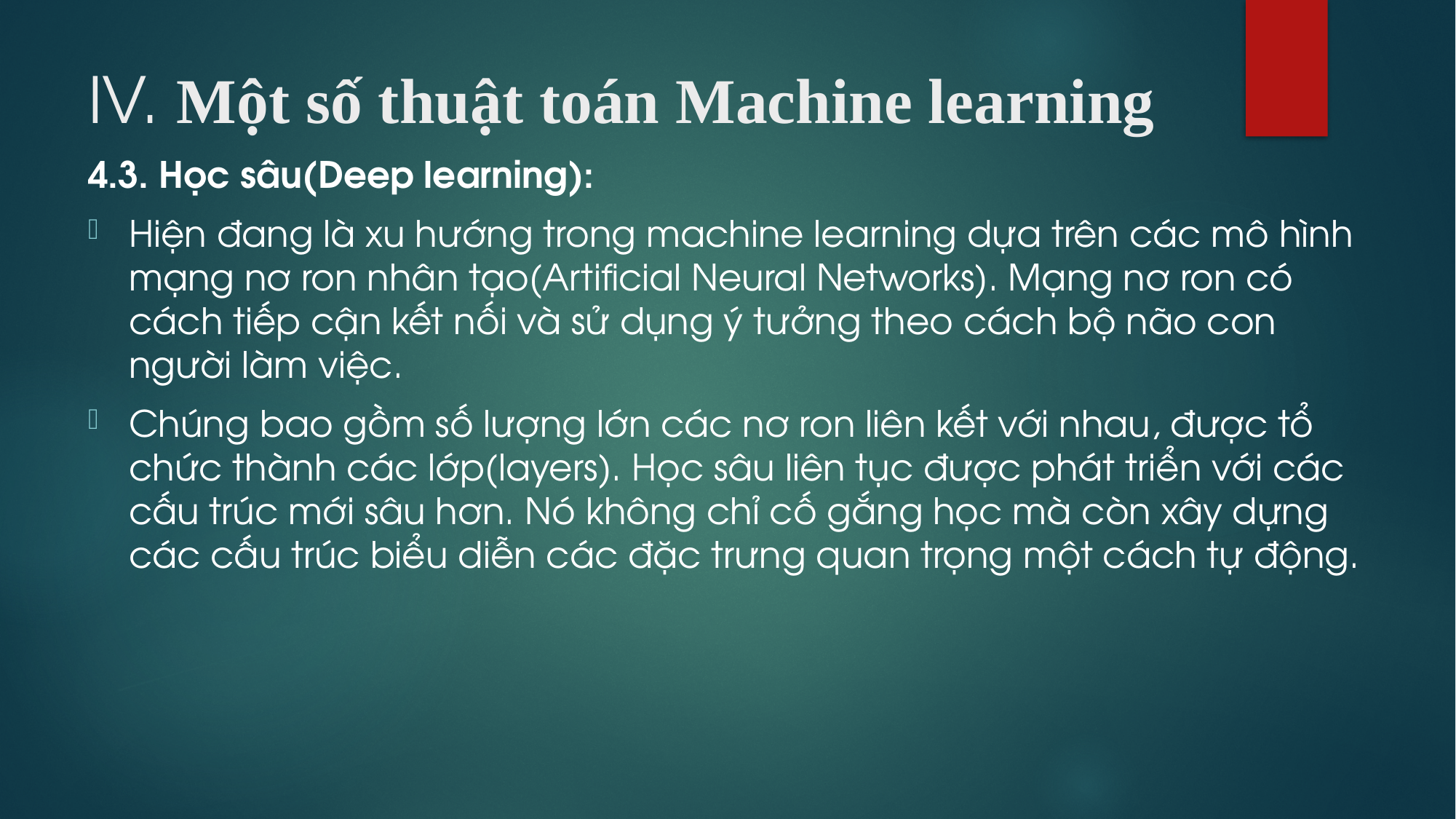

# IV. Một số thuật toán Machine learning
4.3. Học sâu(Deep learning):
Hiện đang là xu hướng trong machine learning dựa trên các mô hình mạng nơ ron nhân tạo(Artificial Neural Networks). Mạng nơ ron có cách tiếp cận kết nối và sử dụng ý tưởng theo cách bộ não con người làm việc.
Chúng bao gồm số lượng lớn các nơ ron liên kết với nhau, được tổ chức thành các lớp(layers). Học sâu liên tục được phát triển với các cấu trúc mới sâu hơn. Nó không chỉ cố gắng học mà còn xây dựng các cấu trúc biểu diễn các đặc trưng quan trọng một cách tự động.